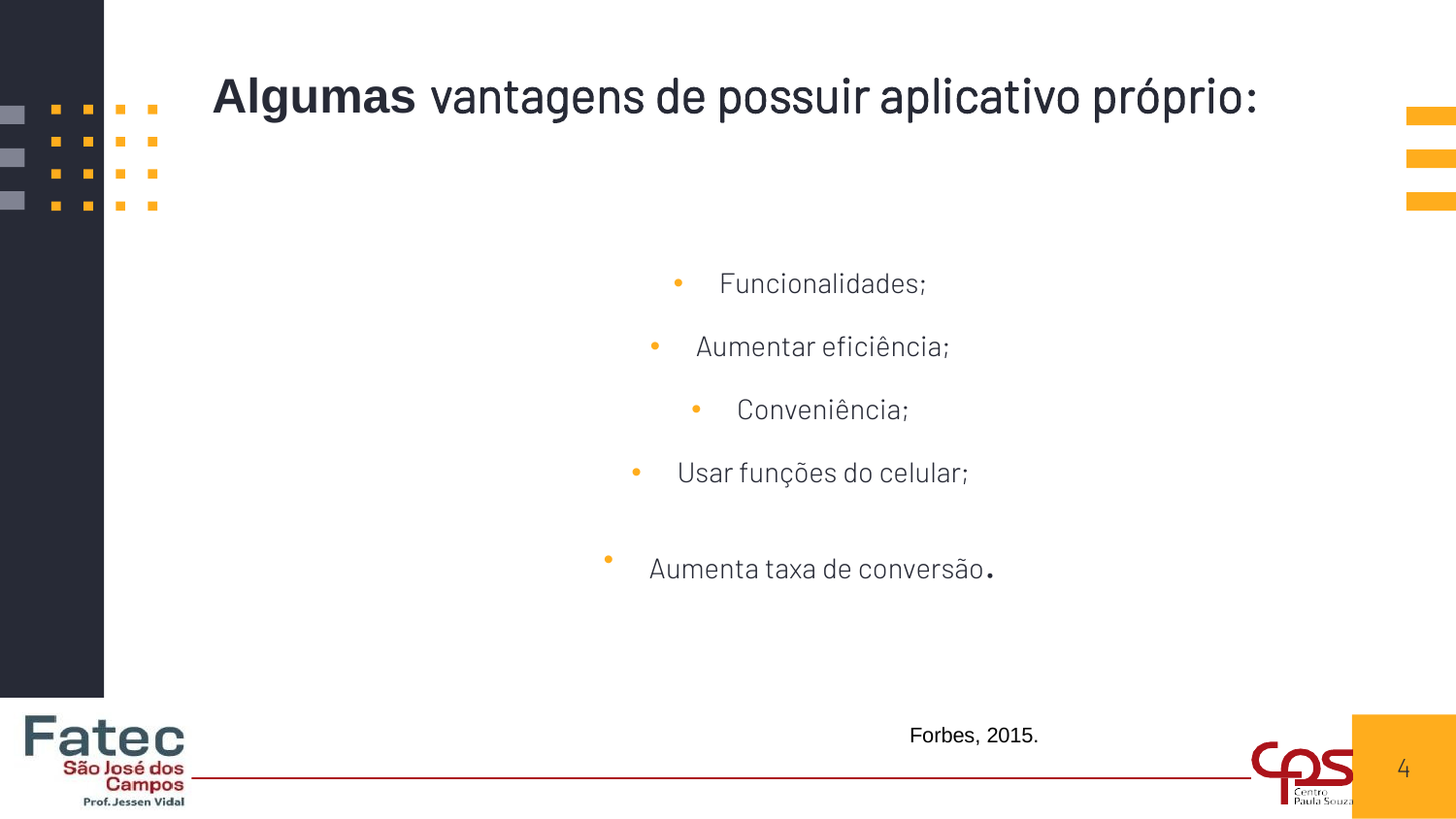

Algumas vantagens de possuir aplicativo próprio:

Funcionalidades;
Aumentar eficiência;
Conveniência;
Usar funções do celular;
Aumenta taxa de conversão.

Forbes, 2015.
4